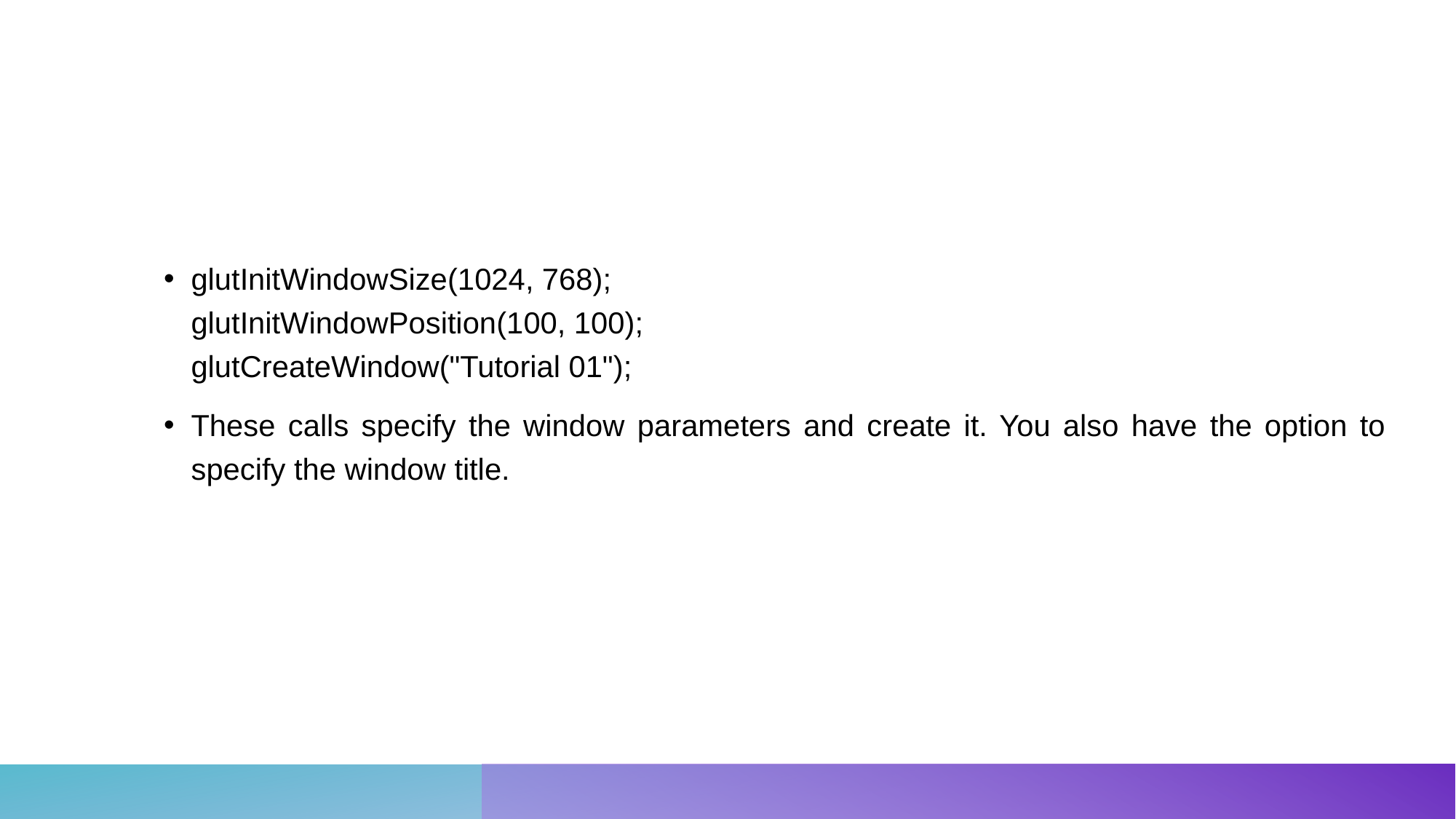

#
glutInitWindowSize(1024, 768);
glutInitWindowPosition(100, 100);
glutCreateWindow("Tutorial 01");
These calls specify the window parameters and create it. You also have the option to specify the window title.